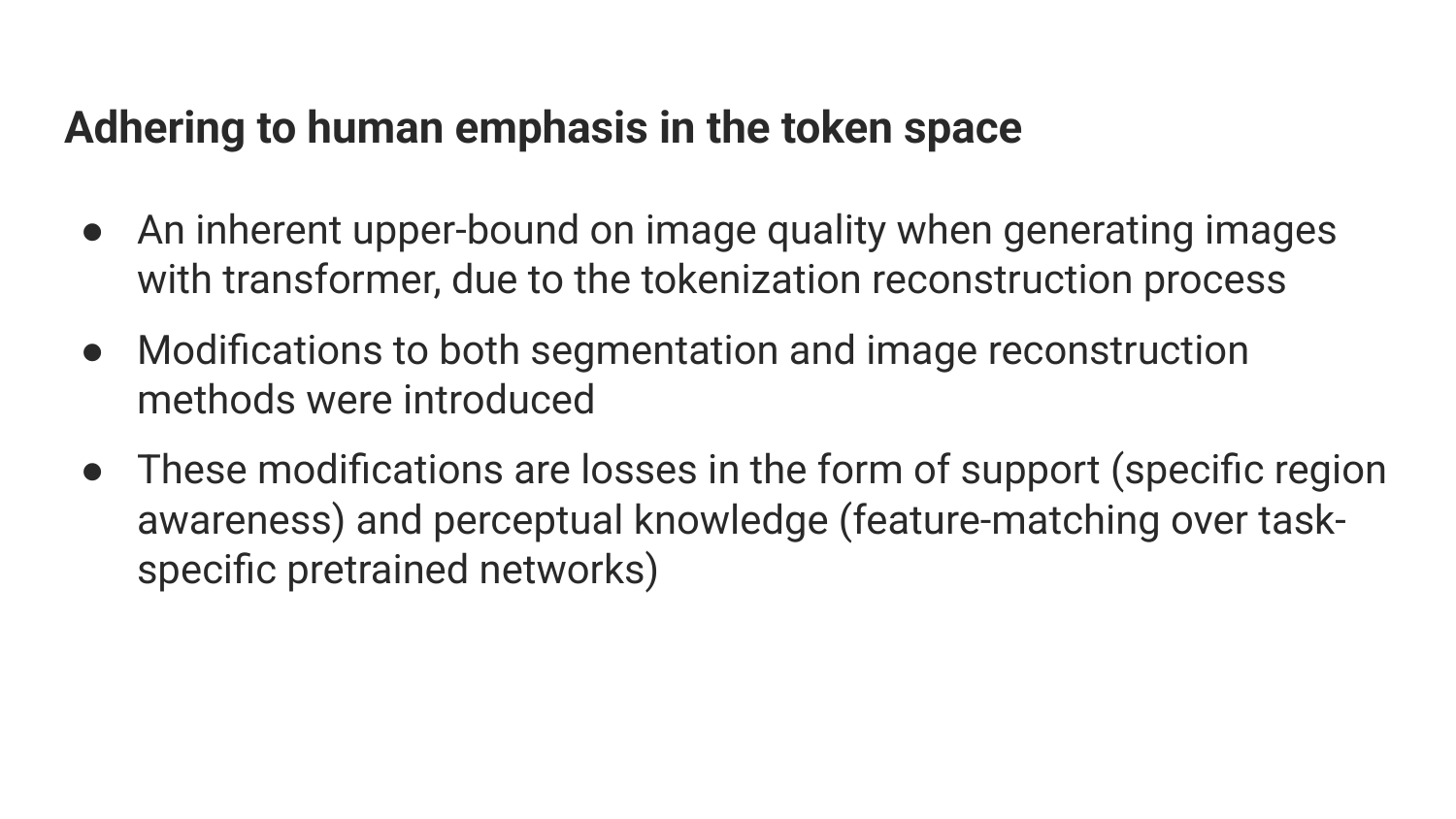

Adhering to human emphasis in the token space

An inherent upper-bound on image quality when generating images with transformer, due to the tokenization reconstruction process
Modifications to both segmentation and image reconstruction methods were introduced
These modifications are losses in the form of support (specific region awareness) and perceptual knowledge (feature-matching over task-specific pretrained networks)